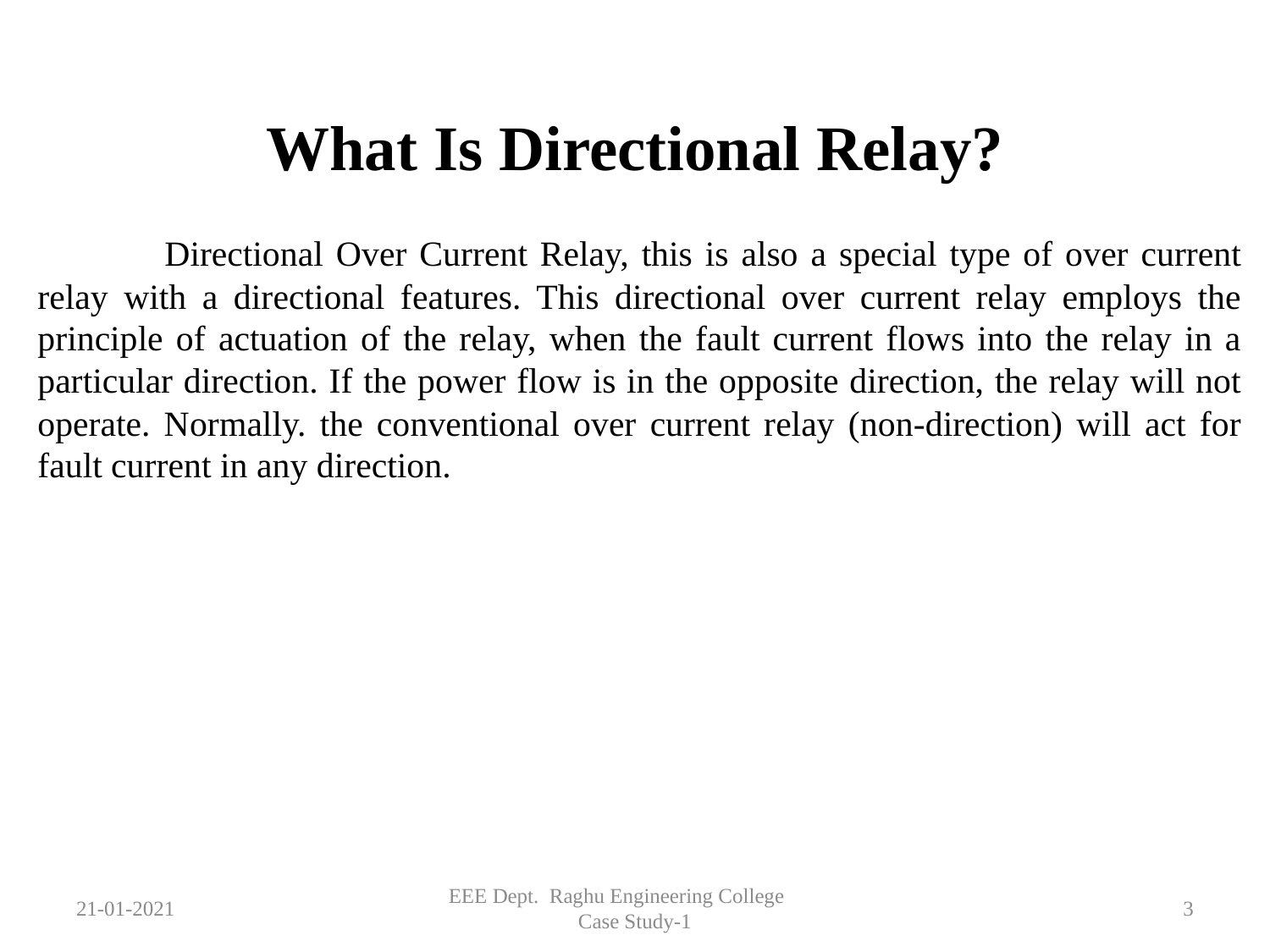

# What Is Directional Relay?
	Directional Over Current Relay, this is also a special type of over current relay with a directional features. This directional over current relay employs the principle of actuation of the relay, when the fault current flows into the relay in a particular direction. If the power flow is in the opposite direction, the relay will not operate. Normally. the conventional over current relay (non-direction) will act for fault current in any direction.
21-01-2021
EEE Dept.  Raghu Engineering College        Case Study-1
3